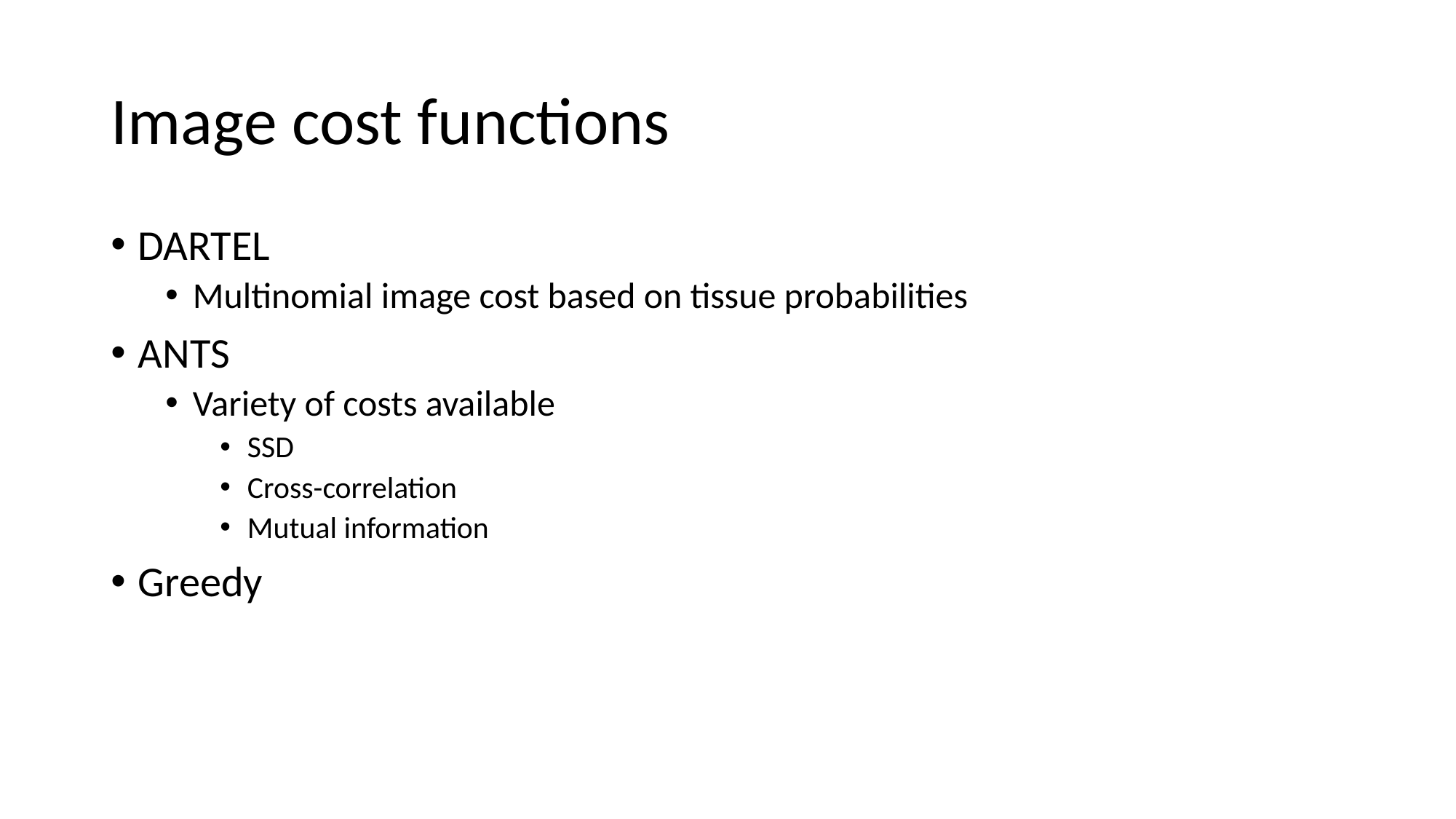

# Image cost functions
DARTEL
Multinomial image cost based on tissue probabilities
ANTS
Variety of costs available
SSD
Cross-correlation
Mutual information
Greedy